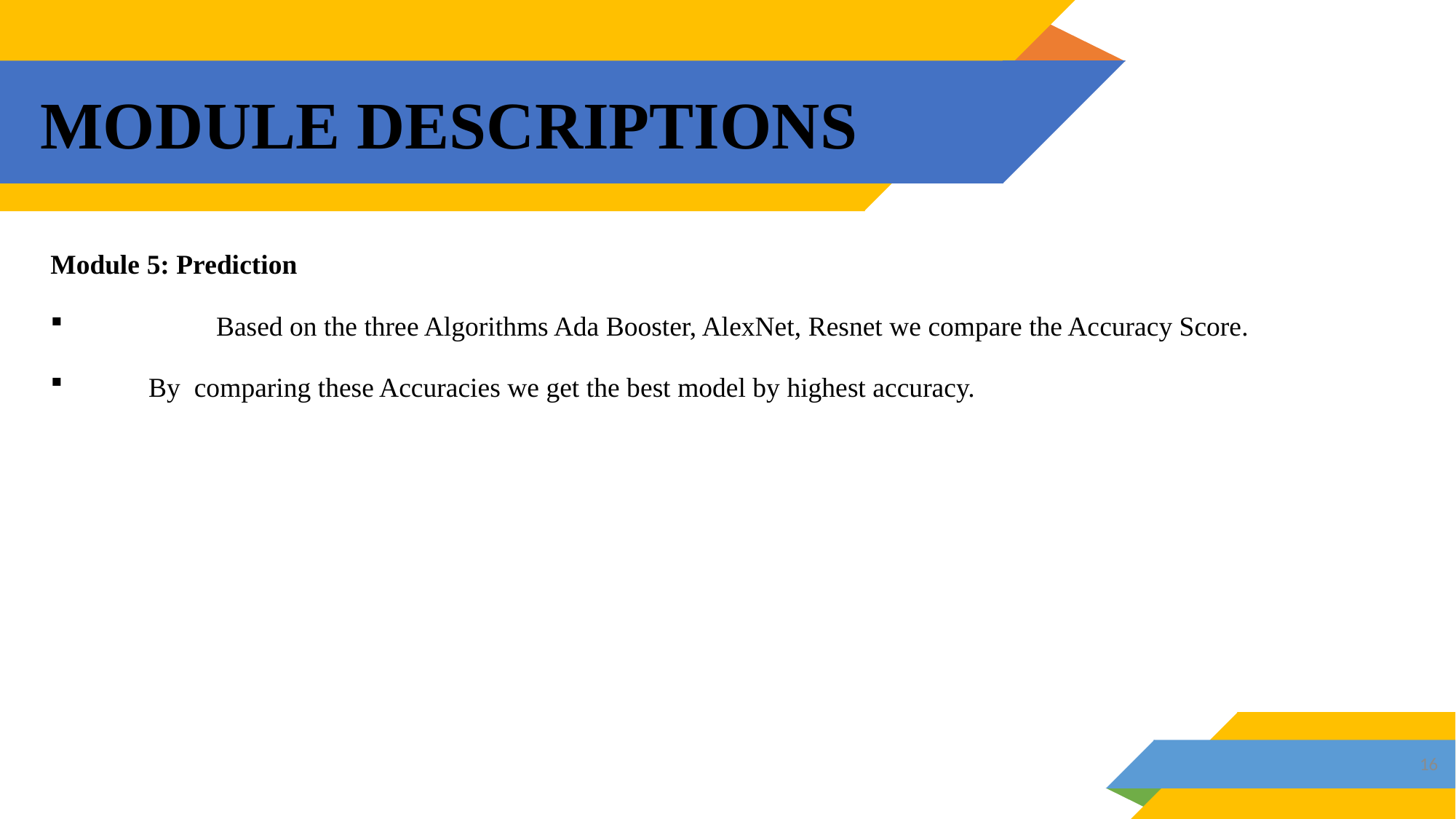

# MODULE DESCRIPTIONS
Module 5: Prediction
 	Based on the three Algorithms Ada Booster, AlexNet, Resnet we compare the Accuracy Score.
      By  comparing these Accuracies we get the best model by highest accuracy.
16